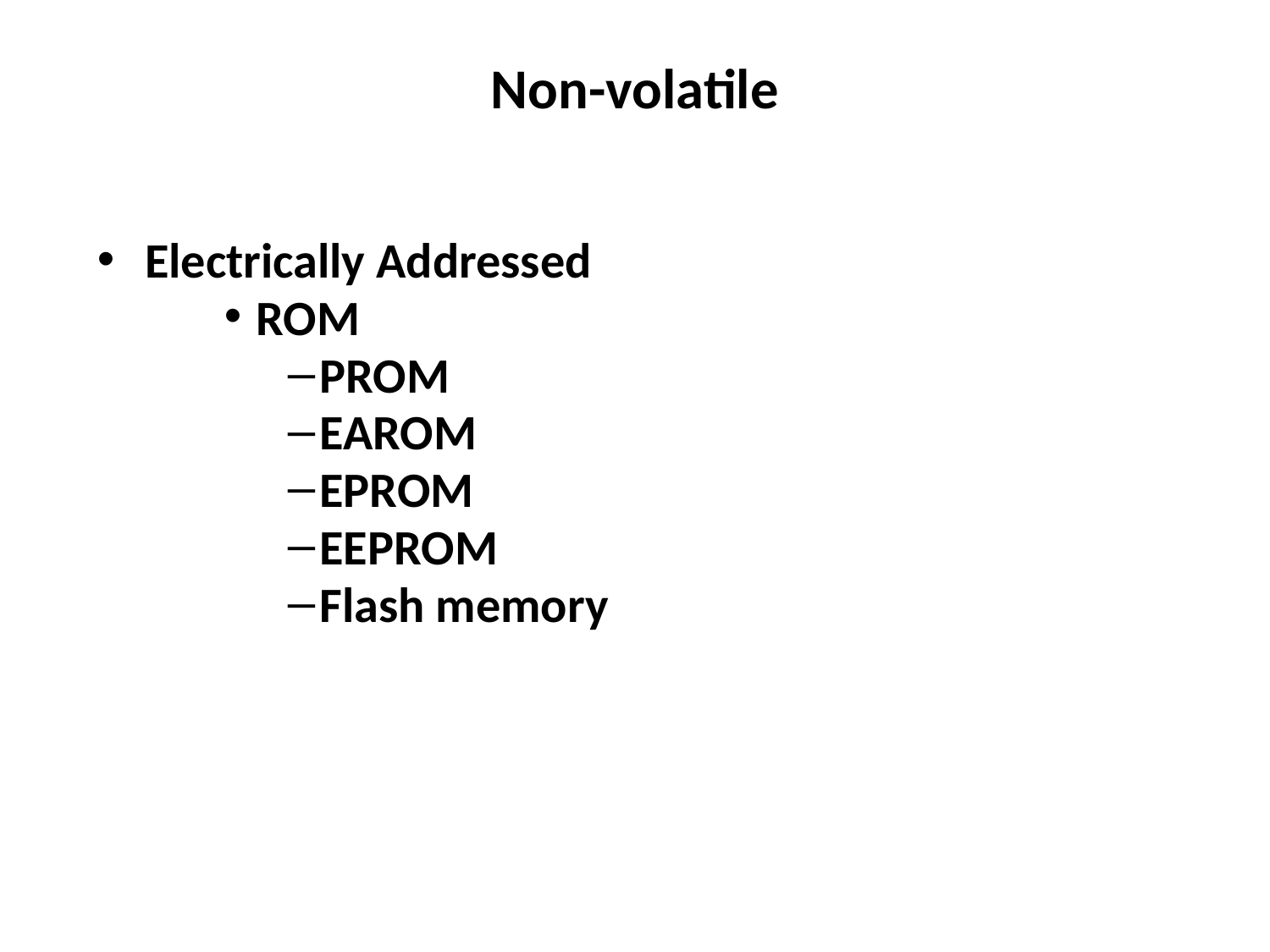

# Non-volatile

Electrically Addressed
ROM
PROM
EAROM
EPROM
EEPROM
Flash memory